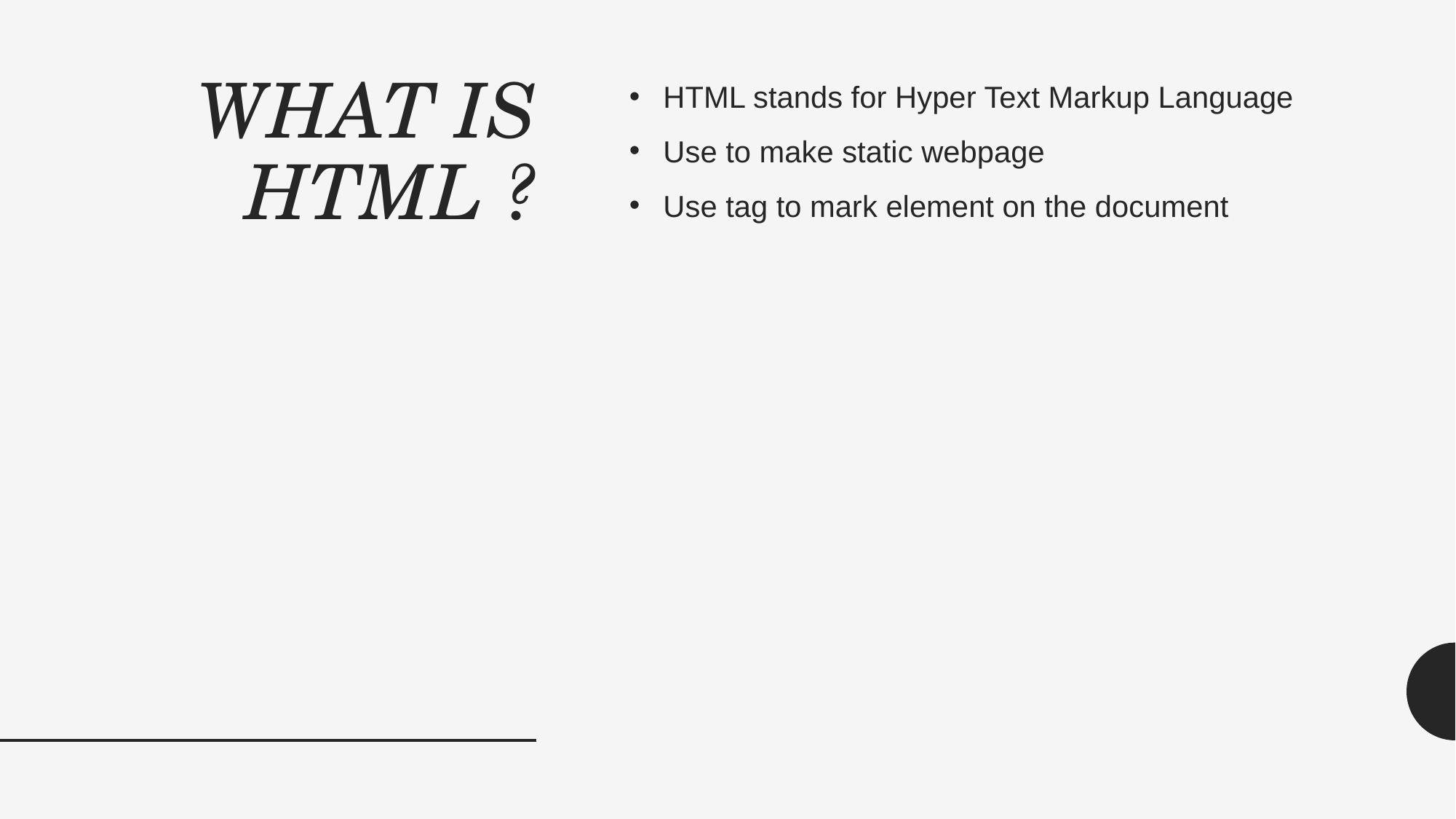

# WHAT IS HTML ?
HTML stands for Hyper Text Markup Language
Use to make static webpage
Use tag to mark element on the document